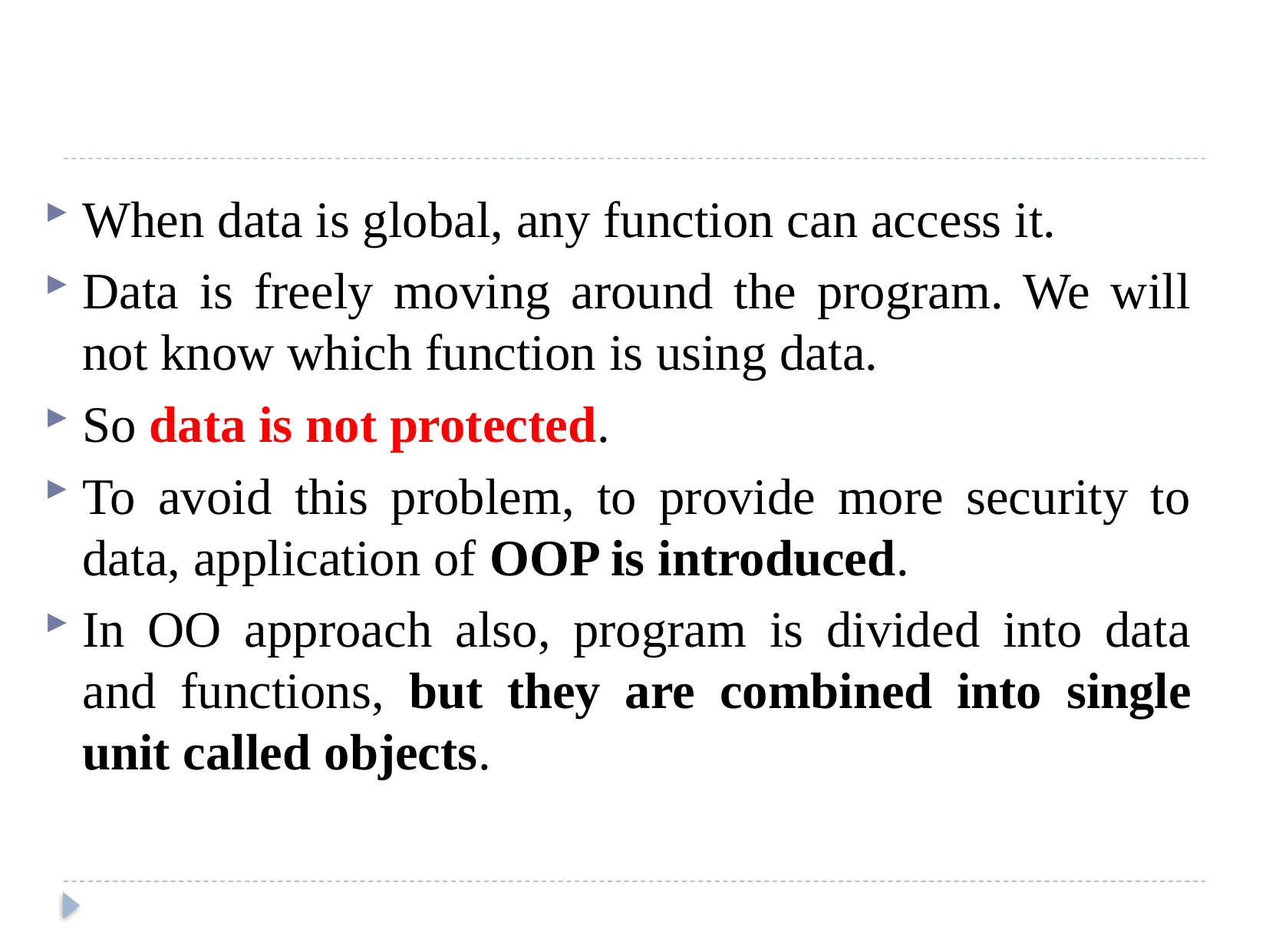

#
When data is global, any function can access it.
Data is freely moving around the program. We will not know which function is using data.
So data is not protected.
To avoid this problem, to provide more security to data, application of OOP is introduced.
In OO approach also, program is divided into data and functions, but they are combined into single unit called objects.